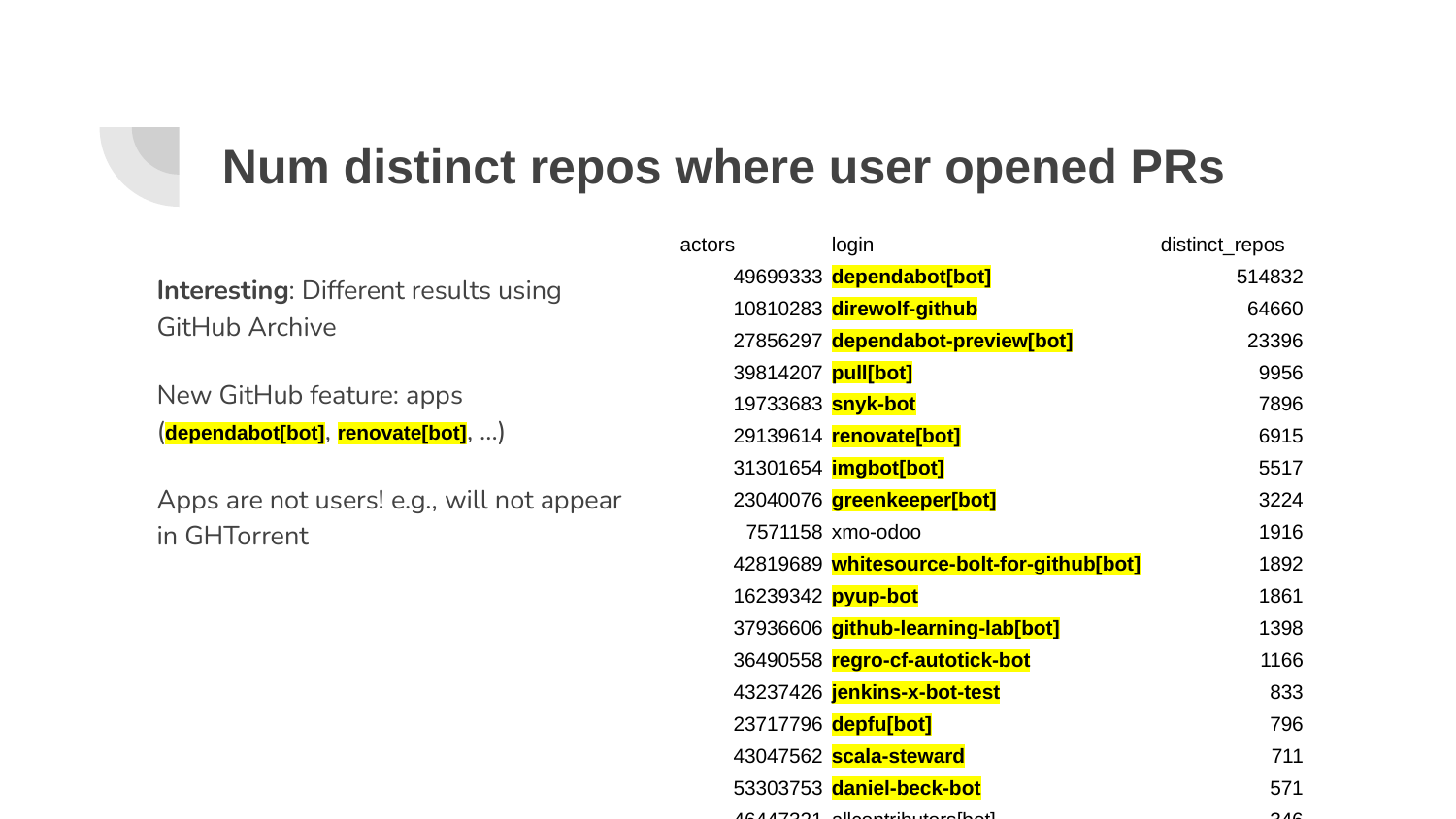

# Num distinct repos where user opened PRs
| actors | login | distinct\_repos |
| --- | --- | --- |
| 49699333 | dependabot[bot] | 514832 |
| 10810283 | direwolf-github | 64660 |
| 27856297 | dependabot-preview[bot] | 23396 |
| 39814207 | pull[bot] | 9956 |
| 19733683 | snyk-bot | 7896 |
| 29139614 | renovate[bot] | 6915 |
| 31301654 | imgbot[bot] | 5517 |
| 23040076 | greenkeeper[bot] | 3224 |
| 7571158 | xmo-odoo | 1916 |
| 42819689 | whitesource-bolt-for-github[bot] | 1892 |
| 16239342 | pyup-bot | 1861 |
| 37936606 | github-learning-lab[bot] | 1398 |
| 36490558 | regro-cf-autotick-bot | 1166 |
| 43237426 | jenkins-x-bot-test | 833 |
| 23717796 | depfu[bot] | 796 |
| 43047562 | scala-steward | 711 |
| 53303753 | daniel-beck-bot | 571 |
| 46447321 | allcontributors[bot] | 346 |
Interesting: Different results using GitHub Archive
New GitHub feature: apps (dependabot[bot], renovate[bot], ...)
Apps are not users! e.g., will not appear in GHTorrent